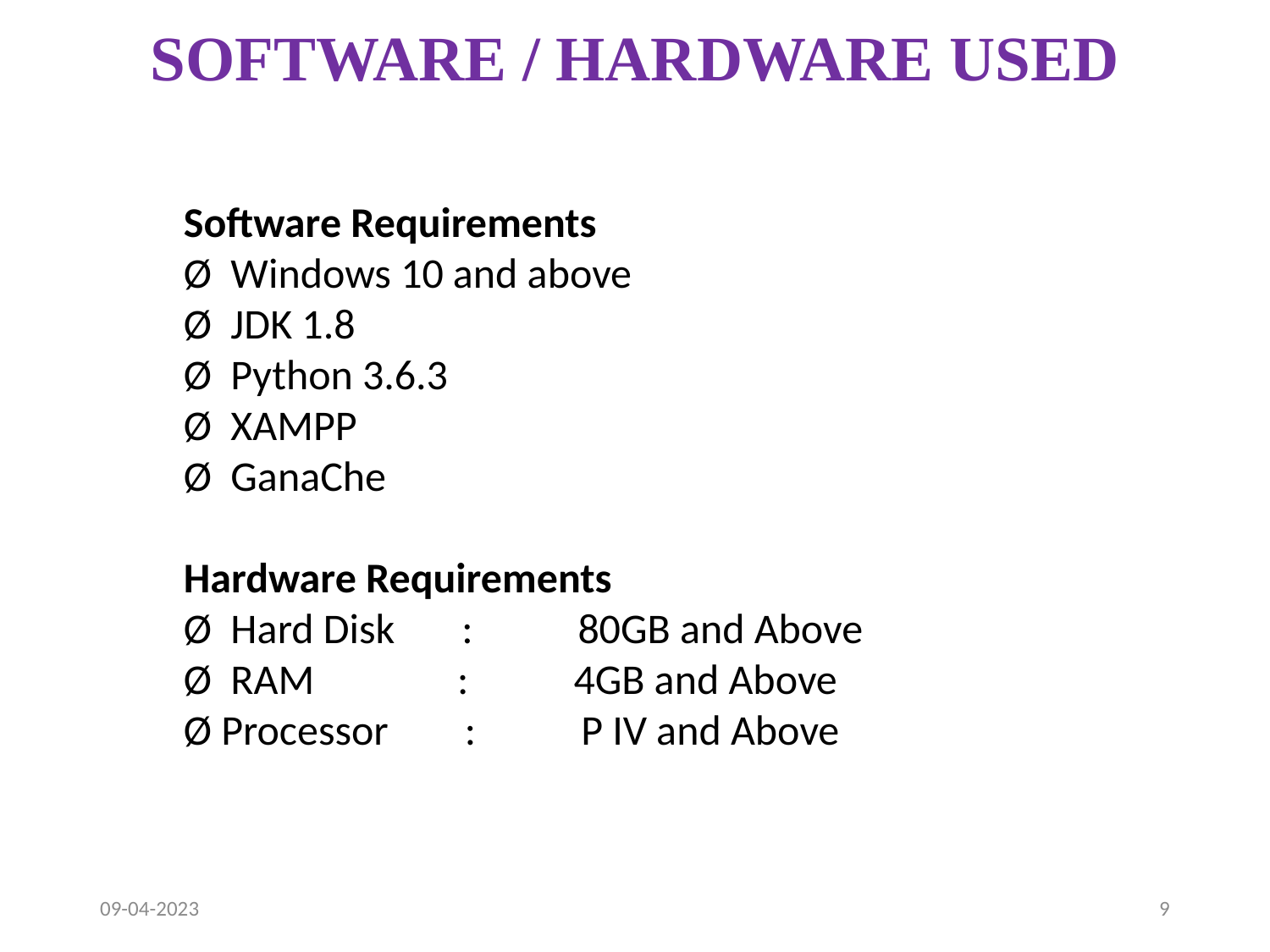

# SOFTWARE / HARDWARE USED
Software Requirements
Ø  Windows 10 and above
Ø  JDK 1.8
Ø  Python 3.6.3
Ø  XAMPP
Ø  GanaChe

Hardware Requirements
Ø  Hard Disk       :           80GB and Above
Ø  RAM               :           4GB and Above
Ø Processor        :           P IV and Above
09-04-2023
9